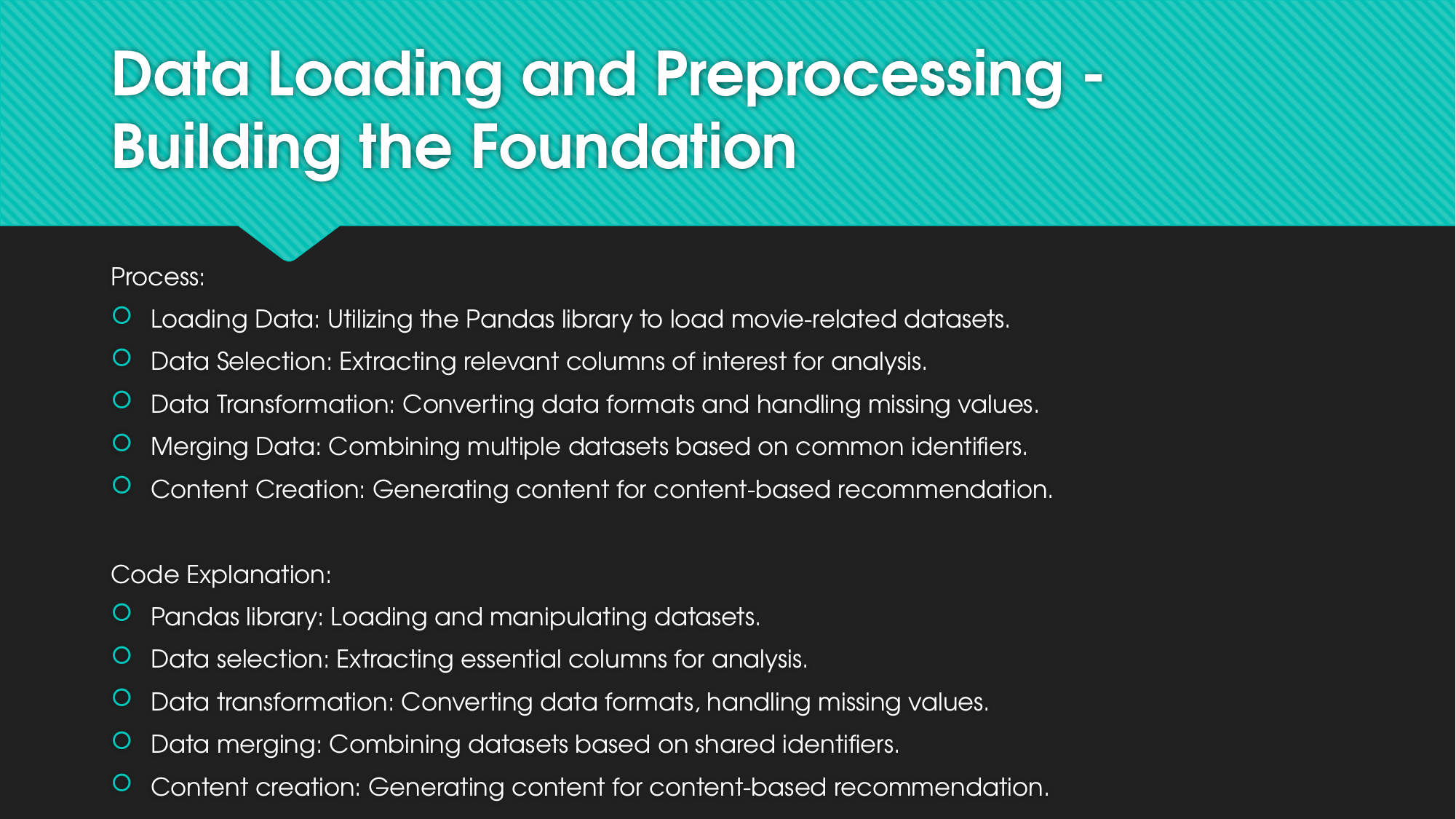

# Data Loading and Preprocessing - Building the Foundation
Process:
Loading Data: Utilizing the Pandas library to load movie-related datasets.
Data Selection: Extracting relevant columns of interest for analysis.
Data Transformation: Converting data formats and handling missing values.
Merging Data: Combining multiple datasets based on common identifiers.
Content Creation: Generating content for content-based recommendation.

Code Explanation:
Pandas library: Loading and manipulating datasets.
Data selection: Extracting essential columns for analysis.
Data transformation: Converting data formats, handling missing values.
Data merging: Combining datasets based on shared identifiers.
Content creation: Generating content for content-based recommendation.